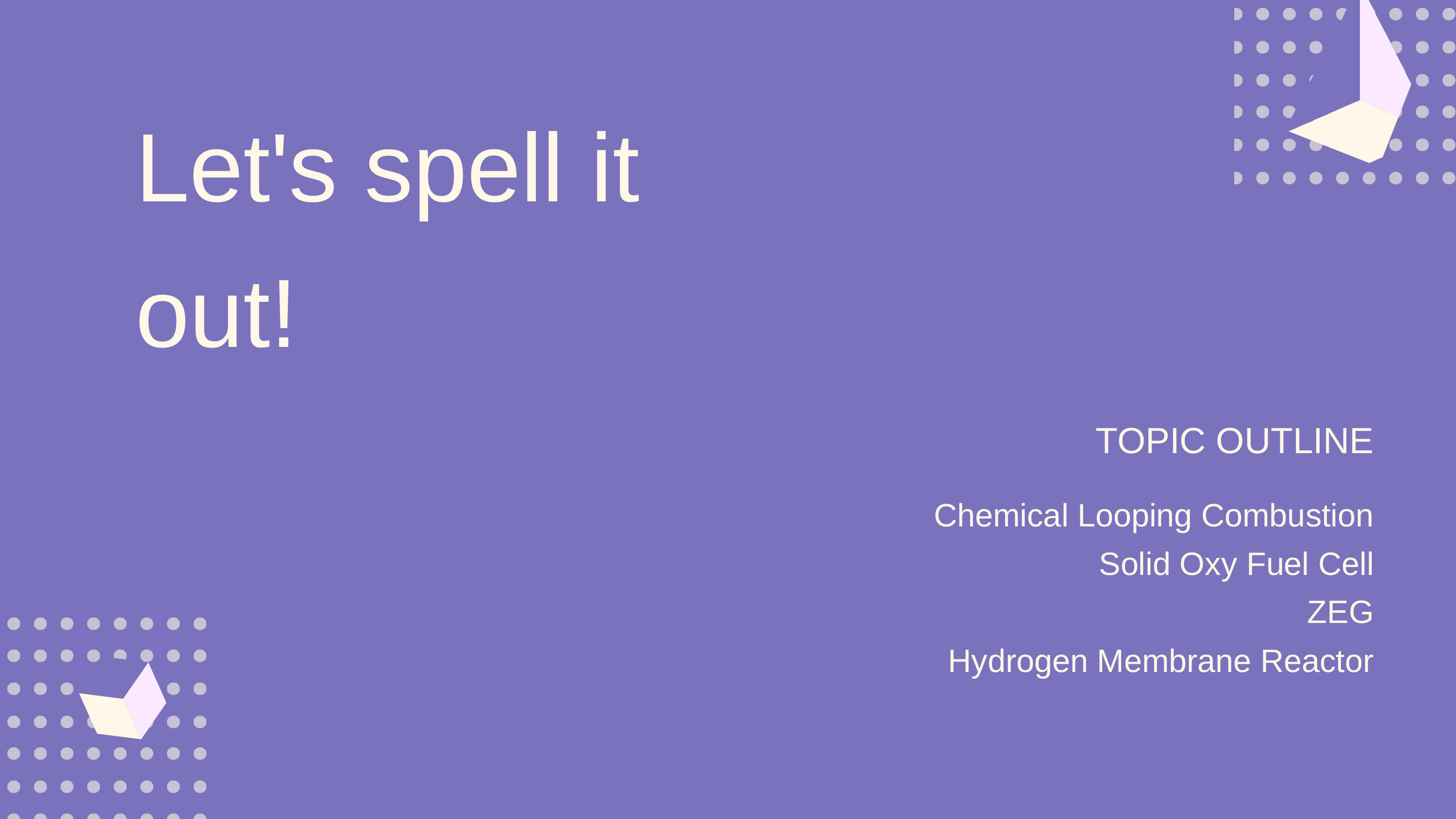

Let's spell it out!
TOPIC OUTLINE
Chemical Looping Combustion
Solid Oxy Fuel Cell
ZEG
Hydrogen Membrane Reactor